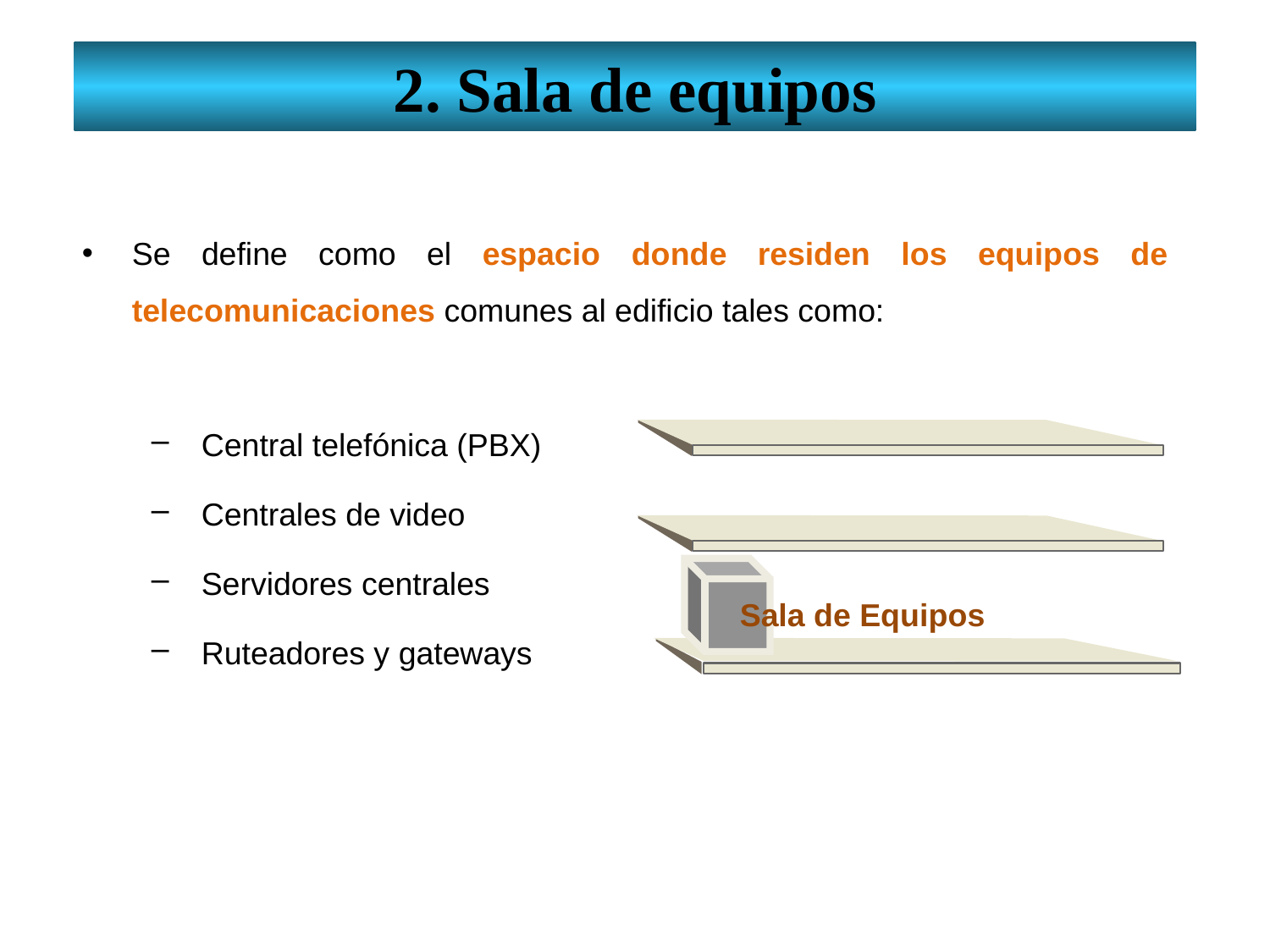

2. Sala de equipos
Se define como el espacio donde residen los equipos de telecomunicaciones comunes al edificio tales como:
Central telefónica (PBX)

Sala de Equipos

Centrales de video
Servidores centrales
Ruteadores y gateways